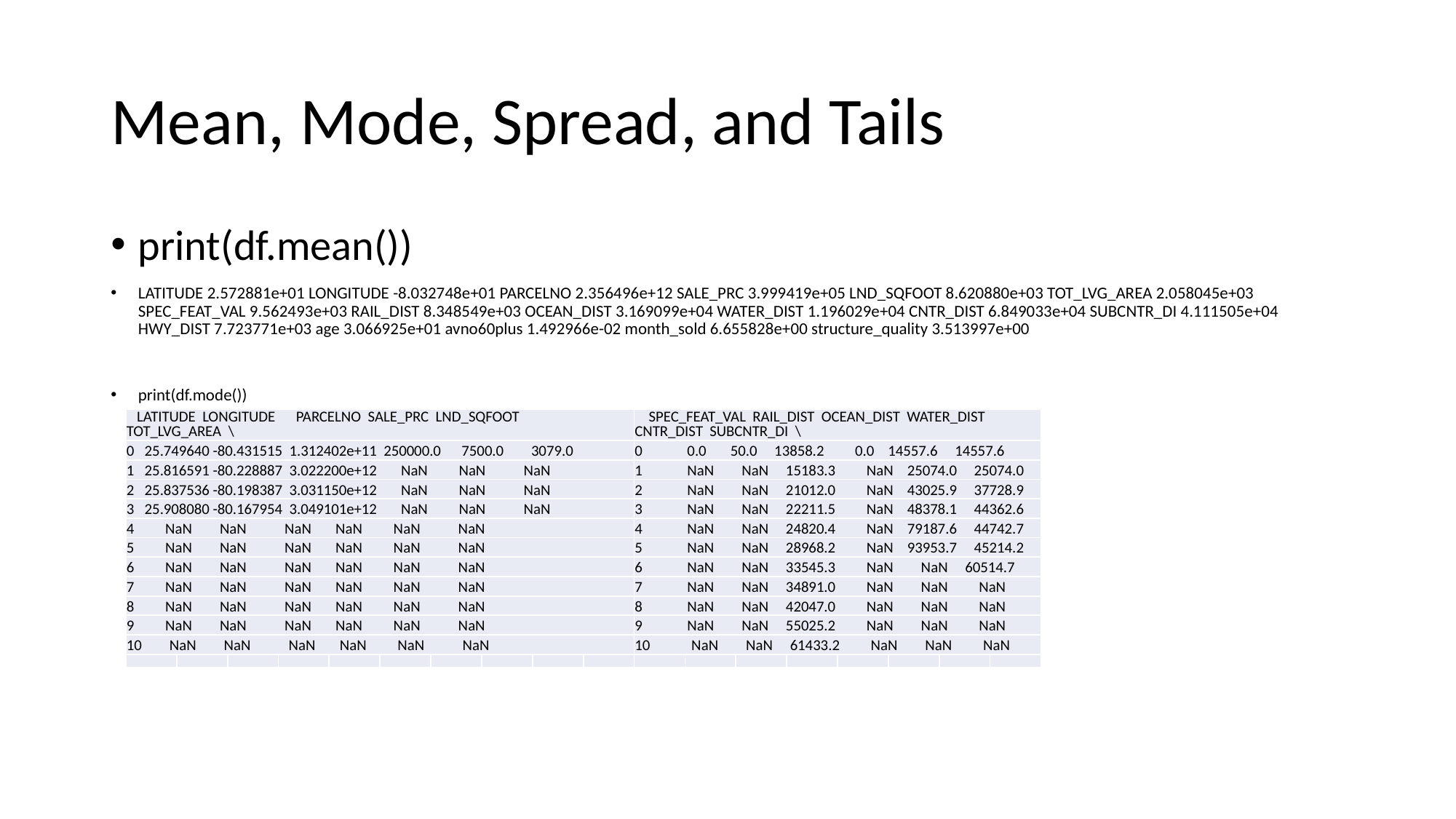

# Mean, Mode, Spread, and Tails
print(df.mean())
LATITUDE 2.572881e+01 LONGITUDE -8.032748e+01 PARCELNO 2.356496e+12 SALE_PRC 3.999419e+05 LND_SQFOOT 8.620880e+03 TOT_LVG_AREA 2.058045e+03 SPEC_FEAT_VAL 9.562493e+03 RAIL_DIST 8.348549e+03 OCEAN_DIST 3.169099e+04 WATER_DIST 1.196029e+04 CNTR_DIST 6.849033e+04 SUBCNTR_DI 4.111505e+04 HWY_DIST 7.723771e+03 age 3.066925e+01 avno60plus 1.492966e-02 month_sold 6.655828e+00 structure_quality 3.513997e+00

print(df.mode())

| LATITUDE LONGITUDE PARCELNO SALE\_PRC LND\_SQFOOT TOT\_LVG\_AREA \ |  |  |  |  |  |  |  |  |  | SPEC\_FEAT\_VAL RAIL\_DIST OCEAN\_DIST WATER\_DIST CNTR\_DIST SUBCNTR\_DI \ |  |  |  |  |  |  |  |
| --- | --- | --- | --- | --- | --- | --- | --- | --- | --- | --- | --- | --- | --- | --- | --- | --- | --- |
| 0 25.749640 -80.431515 1.312402e+11 250000.0 7500.0 3079.0 |  |  |  |  |  |  |  |  |  | 0 0.0 50.0 13858.2 0.0 14557.6 14557.6 |  |  |  |  |  |  |  |
| 1 25.816591 -80.228887 3.022200e+12 NaN NaN NaN |  |  |  |  |  |  |  |  |  | 1 NaN NaN 15183.3 NaN 25074.0 25074.0 |  |  |  |  |  |  |  |
| 2 25.837536 -80.198387 3.031150e+12 NaN NaN NaN |  |  |  |  |  |  |  |  |  | 2 NaN NaN 21012.0 NaN 43025.9 37728.9 |  |  |  |  |  |  |  |
| 3 25.908080 -80.167954 3.049101e+12 NaN NaN NaN |  |  |  |  |  |  |  |  |  | 3 NaN NaN 22211.5 NaN 48378.1 44362.6 |  |  |  |  |  |  |  |
| 4 NaN NaN NaN NaN NaN NaN |  |  |  |  |  |  |  |  |  | 4 NaN NaN 24820.4 NaN 79187.6 44742.7 |  |  |  |  |  |  |  |
| 5 NaN NaN NaN NaN NaN NaN |  |  |  |  |  |  |  |  |  | 5 NaN NaN 28968.2 NaN 93953.7 45214.2 |  |  |  |  |  |  |  |
| 6 NaN NaN NaN NaN NaN NaN |  |  |  |  |  |  |  |  |  | 6 NaN NaN 33545.3 NaN NaN 60514.7 |  |  |  |  |  |  |  |
| 7 NaN NaN NaN NaN NaN NaN |  |  |  |  |  |  |  |  |  | 7 NaN NaN 34891.0 NaN NaN NaN |  |  |  |  |  |  |  |
| 8 NaN NaN NaN NaN NaN NaN |  |  |  |  |  |  |  |  |  | 8 NaN NaN 42047.0 NaN NaN NaN |  |  |  |  |  |  |  |
| 9 NaN NaN NaN NaN NaN NaN |  |  |  |  |  |  |  |  |  | 9 NaN NaN 55025.2 NaN NaN NaN |  |  |  |  |  |  |  |
| 10 NaN NaN NaN NaN NaN NaN |  |  |  |  |  |  |  |  |  | 10 NaN NaN 61433.2 NaN NaN NaN |  |  |  |  |  |  |  |
|  |  |  |  |  |  |  |  |  |  |  |  |  |  |  |  |  |  |